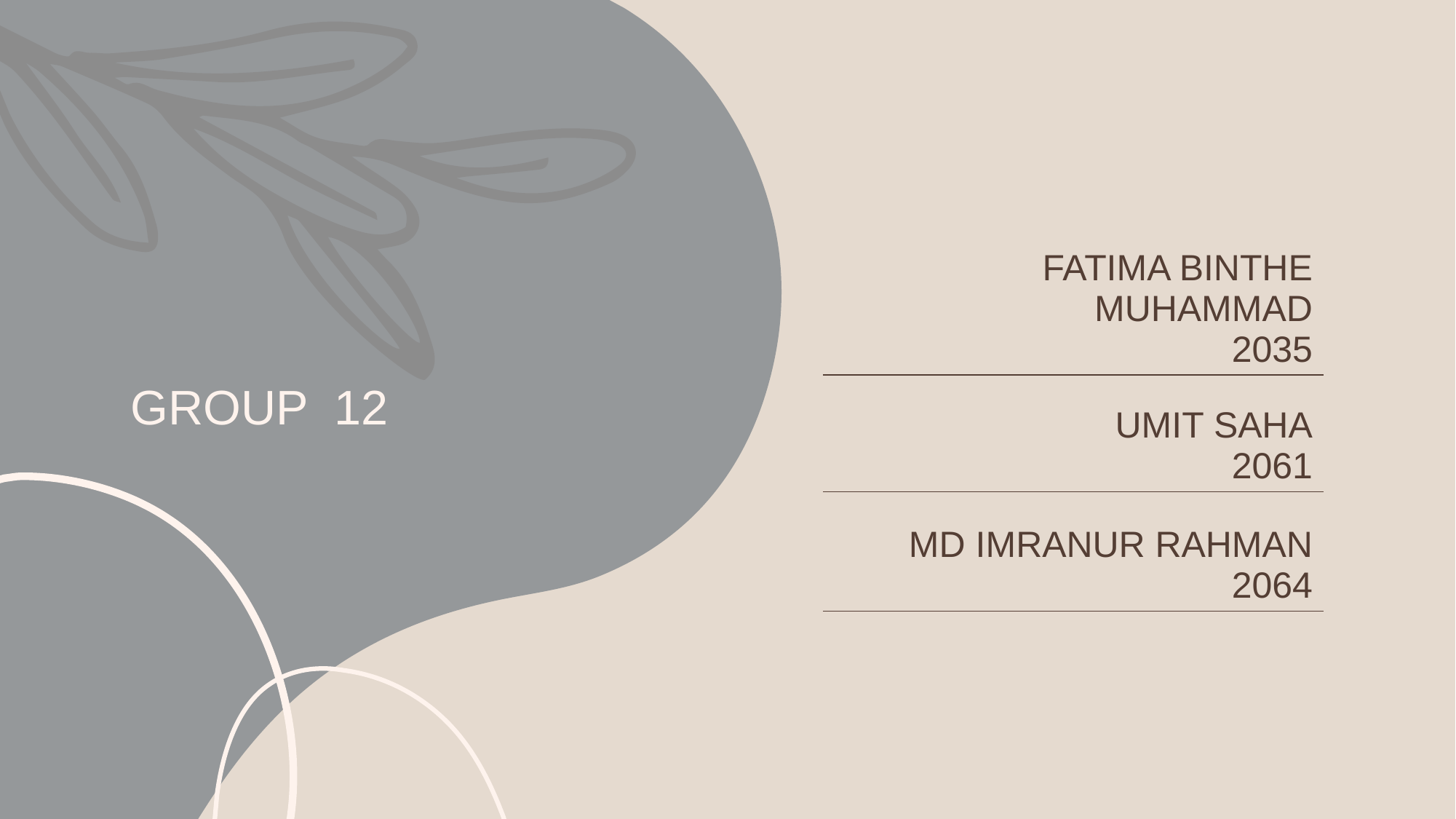

# GROUP  12
| FATIMA BINTHE MUHAMMAD 2035 |
| --- |
| UMIT SAHA 2061 |
| MD IMRANUR RAHMAN 2064 |